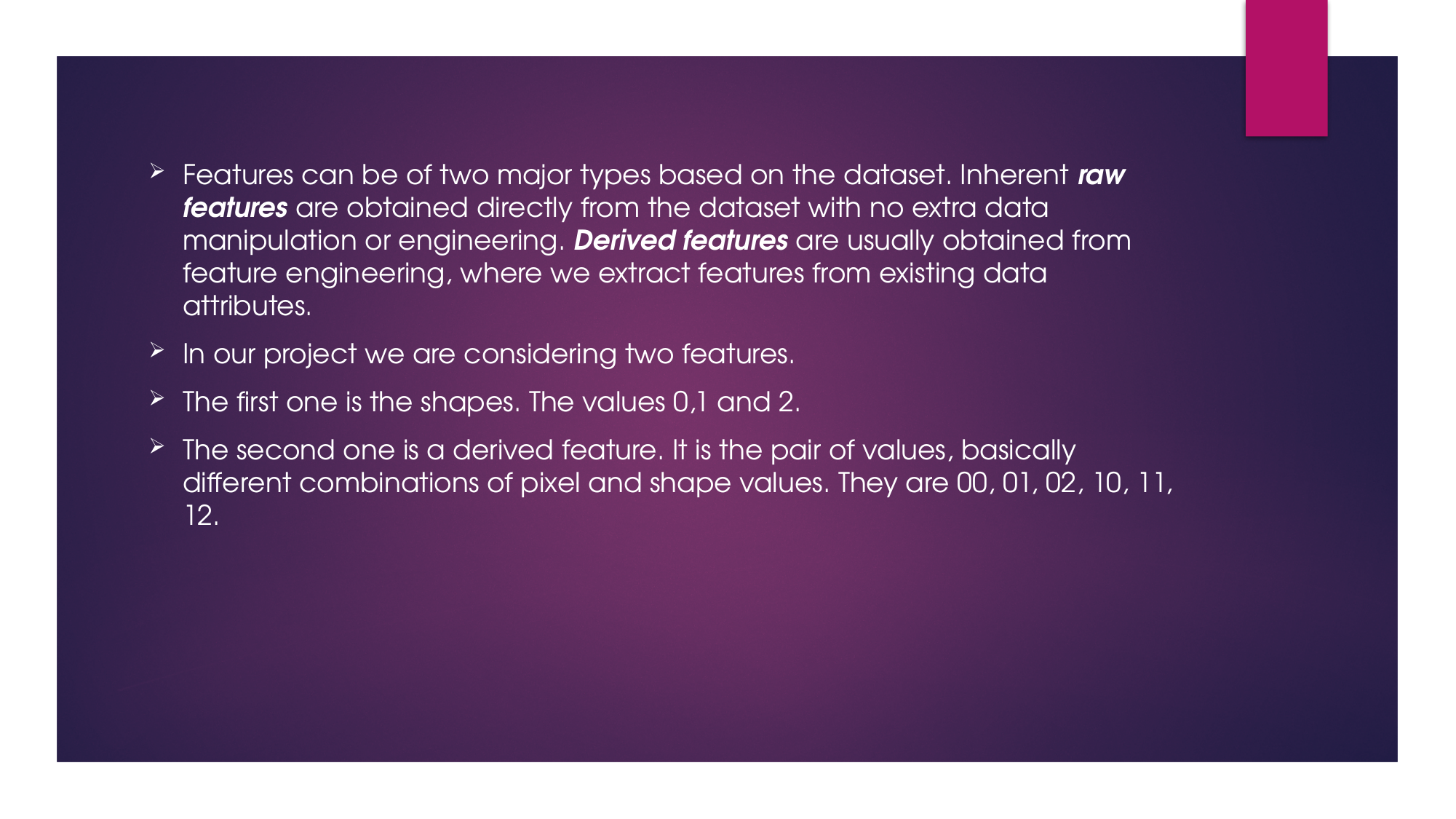

Features can be of two major types based on the dataset. Inherent raw features are obtained directly from the dataset with no extra data manipulation or engineering. Derived features are usually obtained from feature engineering, where we extract features from existing data attributes.
In our project we are considering two features.
The first one is the shapes. The values 0,1 and 2.
The second one is a derived feature. It is the pair of values, basically different combinations of pixel and shape values. They are 00, 01, 02, 10, 11, 12.